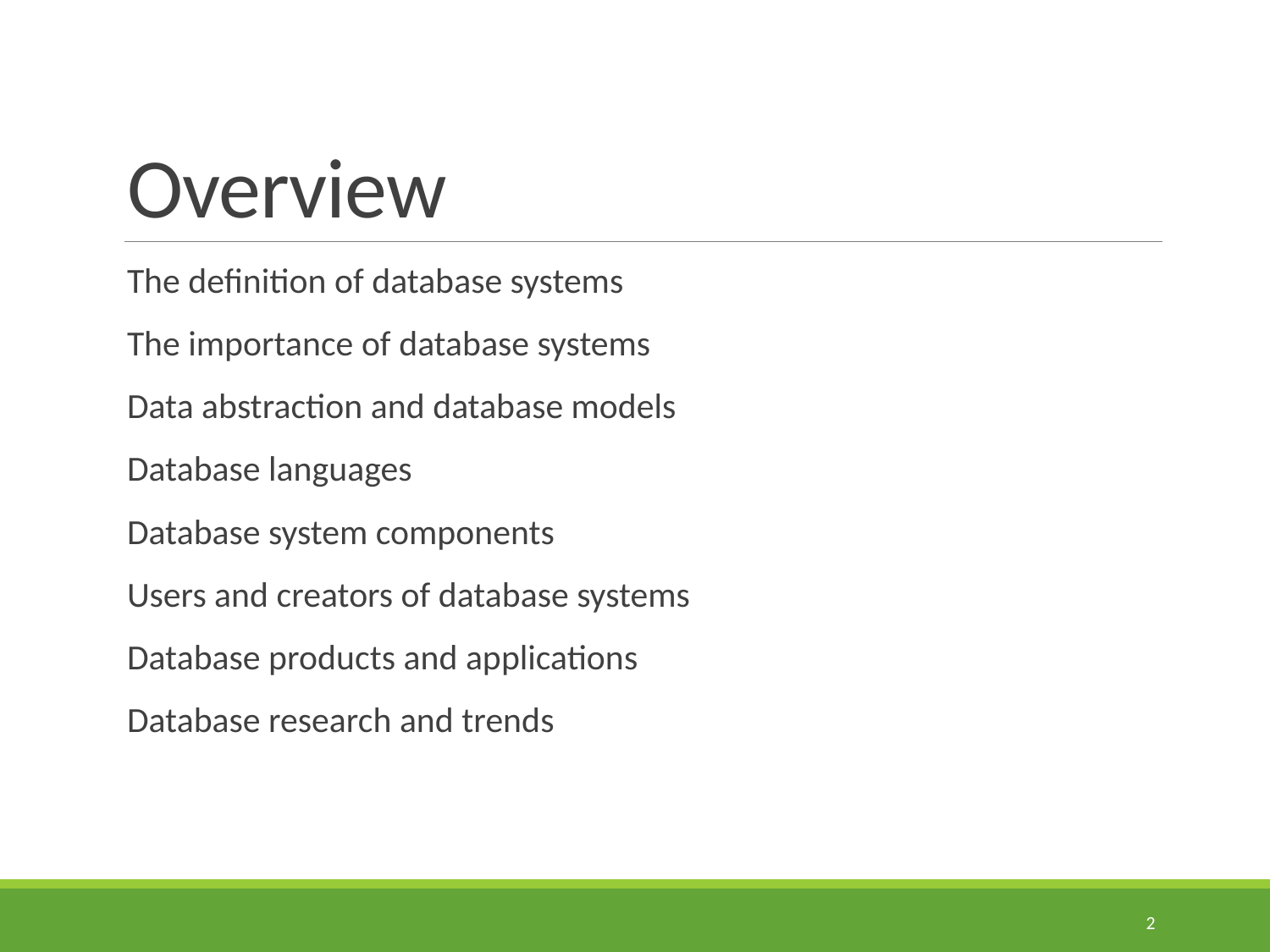

# Overview
The definition of database systems
The importance of database systems
Data abstraction and database models
Database languages
Database system components
Users and creators of database systems
Database products and applications
Database research and trends
2